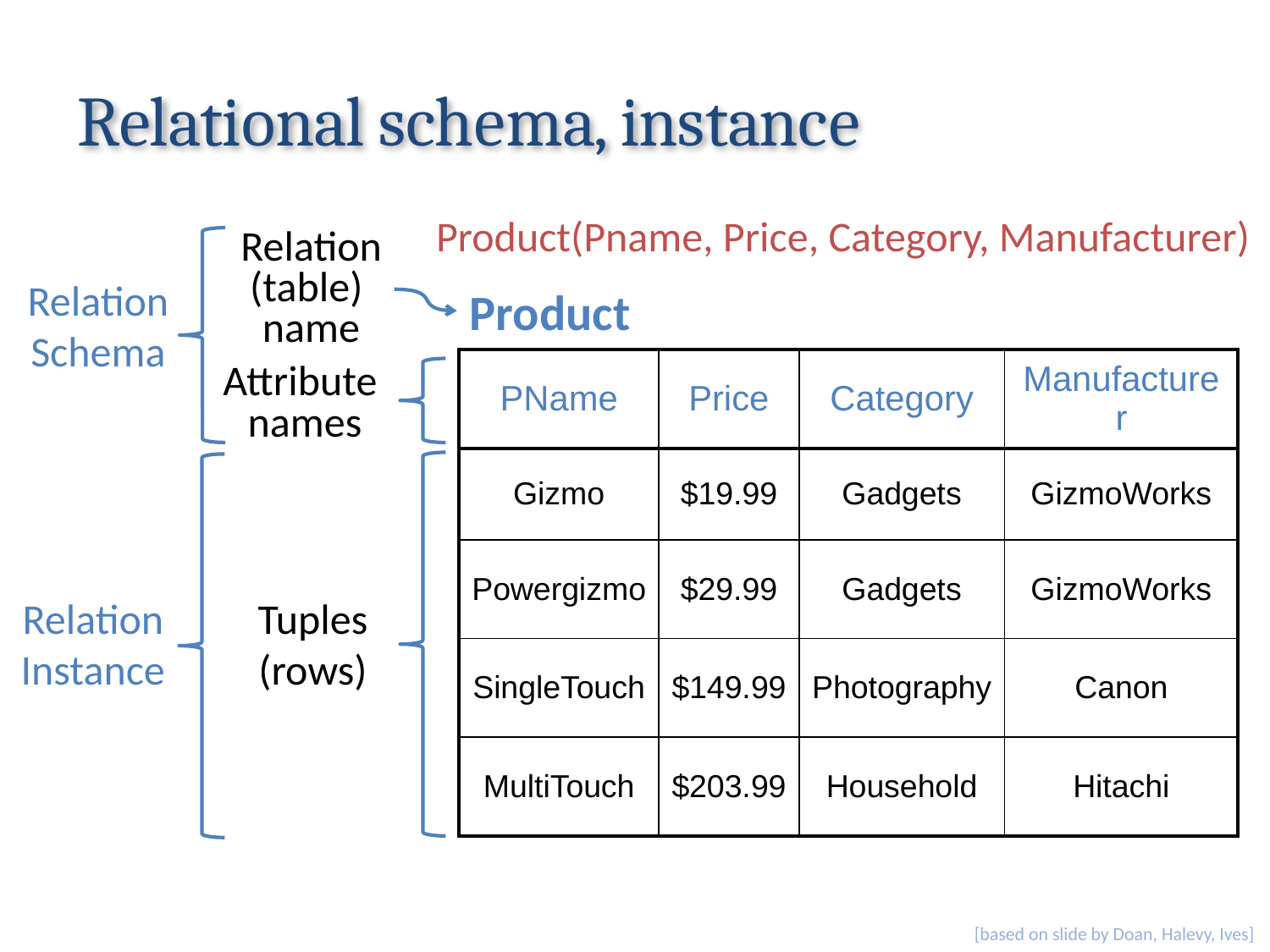

# Relational schema, instance
Product(Pname, Price, Category, Manufacturer)
Relation
(table)
name

Relation
Schema
Product
| PName | Price | Category | Manufacturer |
| --- | --- | --- | --- |
| Gizmo | $19.99 | Gadgets | GizmoWorks |
| Powergizmo | $29.99 | Gadgets | GizmoWorks |
| SingleTouch | $149.99 | Photography | Canon |
| MultiTouch | $203.99 | Household | Hitachi |
Attribute
names

Relation
Instance
Tuples
(rows)
[based on slide by Doan, Halevy, Ives]